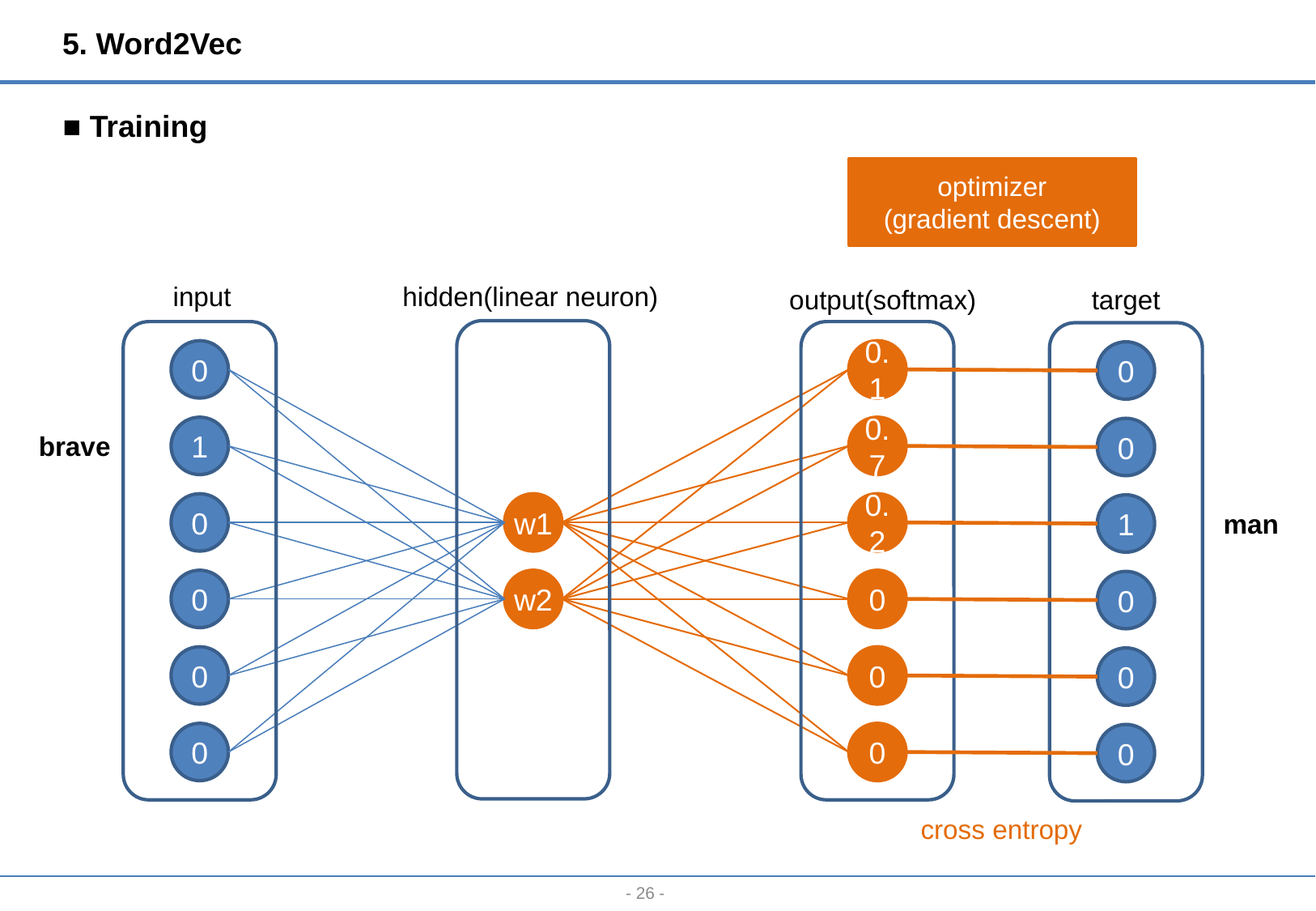

5. Word2Vec
■ Training
optimizer
(gradient descent)
input
hidden(linear neuron)
target
output(softmax)

0
0.1
0
1
0.7
0
brave
0
w1
0.2
1
man
0
w2
0
0
0
0
0
0
0
0
cross entropy
- 26 -